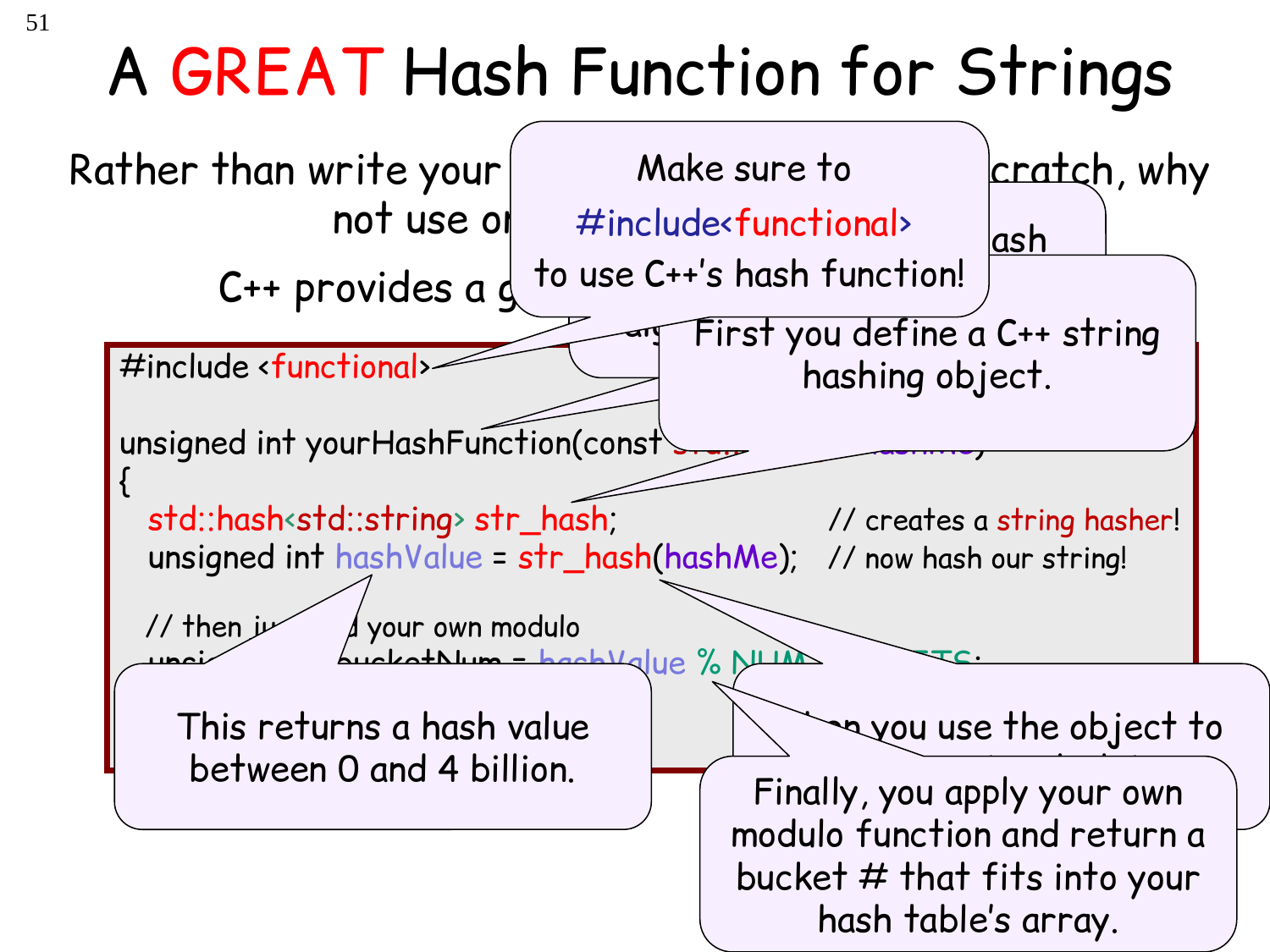

51
# A GREAT Hash Function for Strings
Make sure to
#include<functional>
to use C++’s hash function!
Rather than write your own hash function from scratch, why not use one written by the pros?
We’ll define our own hash function, but leverage C++’s algorithm under the hood.
C++ provides a great string hashing function:
First you define a C++ string hashing object.
#include <functional>

unsigned int yourHashFunction(const std::string &hashMe)
{
   std::hash<std::string> str_hash;                      // creates a string hasher!
   unsigned int hashValue = str_hash(hashMe);   // now hash our string!

   // then just add your own modulo
   unsigned int bucketNum = hashValue % NUM_BUCKETS;
   return bucketNum;
}

This returns a hash value between 0 and 4 billion.
Then you use the object to hash your input string.
Finally, you apply your own modulo function and return a bucket # that fits into your hash table’s array.